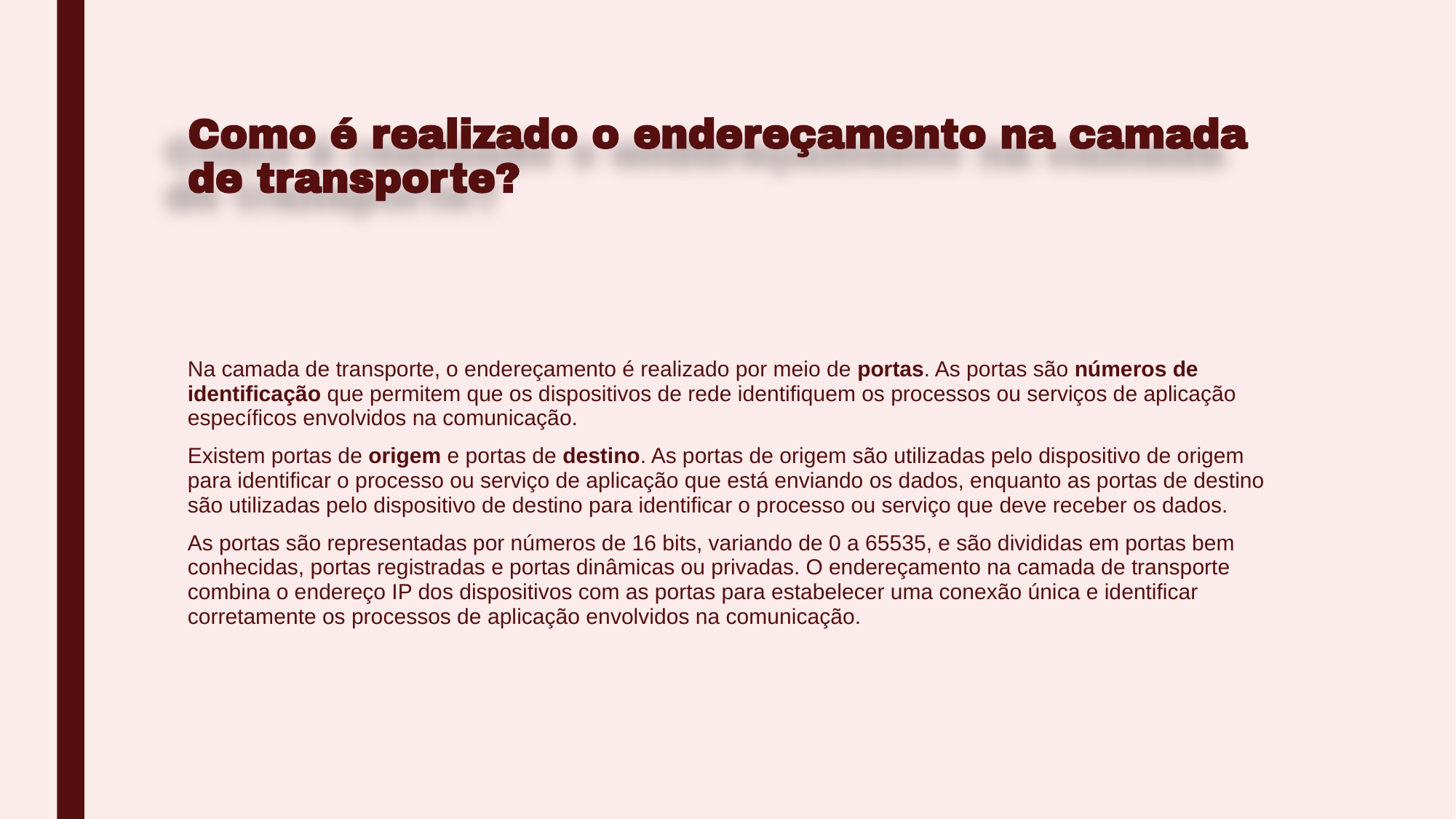

# Como é realizado o endereçamento na camada de transporte?
Na camada de transporte, o endereçamento é realizado por meio de portas. As portas são números de identificação que permitem que os dispositivos de rede identifiquem os processos ou serviços de aplicação específicos envolvidos na comunicação.
Existem portas de origem e portas de destino. As portas de origem são utilizadas pelo dispositivo de origem para identificar o processo ou serviço de aplicação que está enviando os dados, enquanto as portas de destino são utilizadas pelo dispositivo de destino para identificar o processo ou serviço que deve receber os dados.
As portas são representadas por números de 16 bits, variando de 0 a 65535, e são divididas em portas bem conhecidas, portas registradas e portas dinâmicas ou privadas. O endereçamento na camada de transporte combina o endereço IP dos dispositivos com as portas para estabelecer uma conexão única e identificar corretamente os processos de aplicação envolvidos na comunicação.